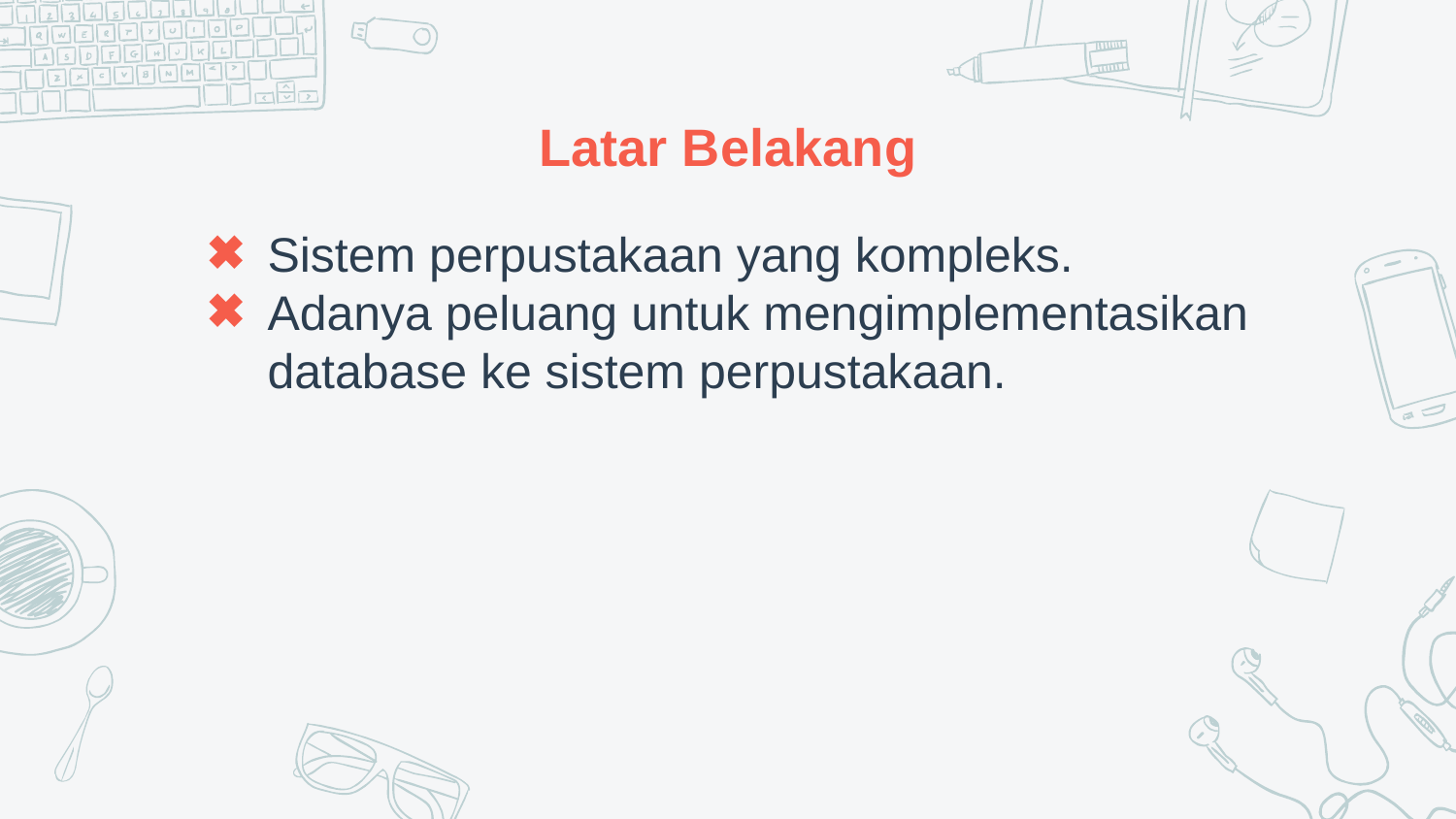

# Latar Belakang
Sistem perpustakaan yang kompleks.
Adanya peluang untuk mengimplementasikan database ke sistem perpustakaan.